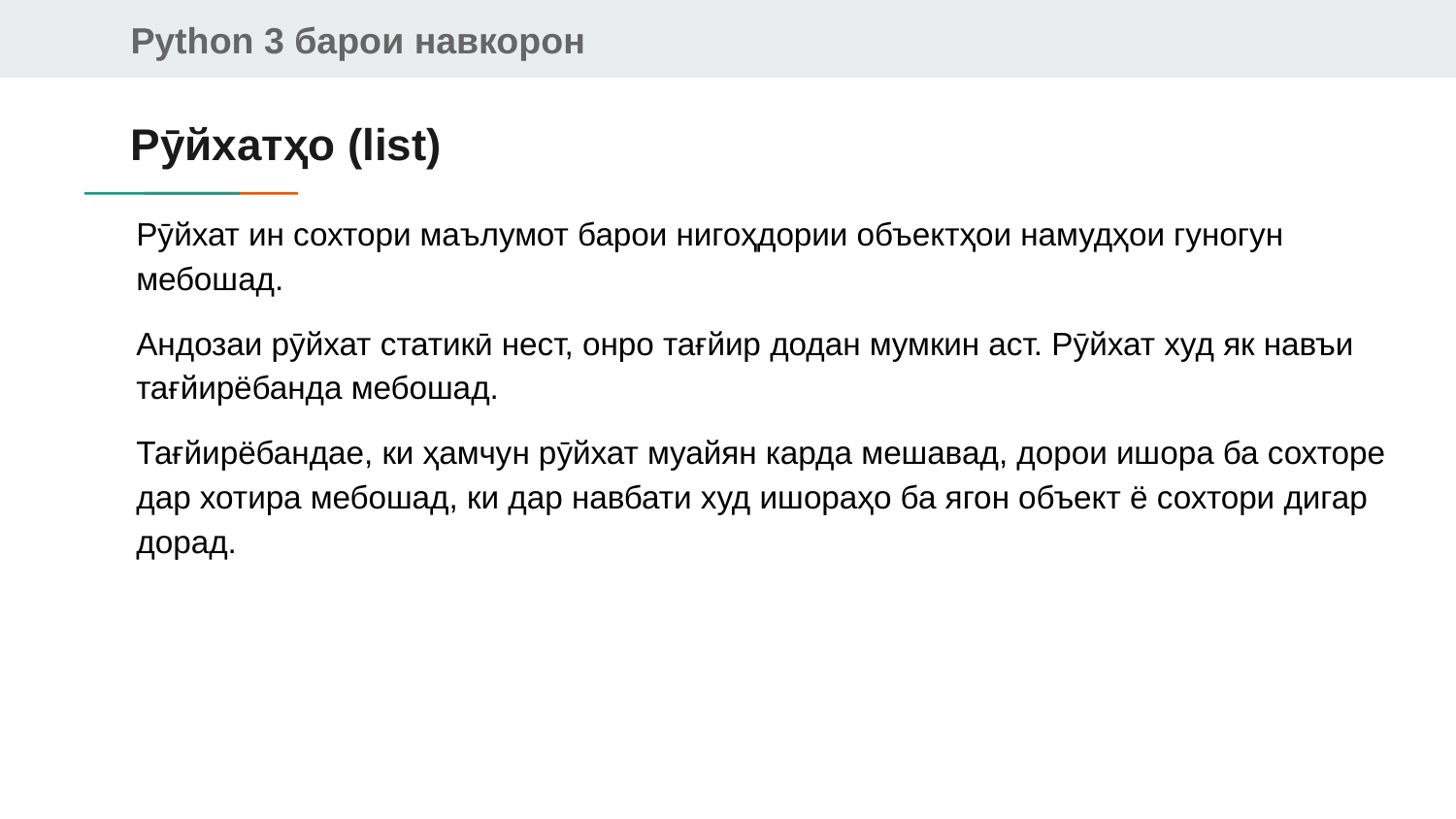

# Рӯйхатҳо (list)
Рӯйхат ин сохтори маълумот барои нигоҳдории объектҳои намудҳои гуногун мебошад.
Андозаи рӯйхат статикӣ нест, онро тағйир додан мумкин аст. Рӯйхат худ як навъи тағйирёбанда мебошад.
Тағйирёбандае, ки ҳамчун рӯйхат муайян карда мешавад, дорои ишора ба сохторе дар хотира мебошад, ки дар навбати худ ишораҳо ба ягон объект ё сохтори дигар дорад.